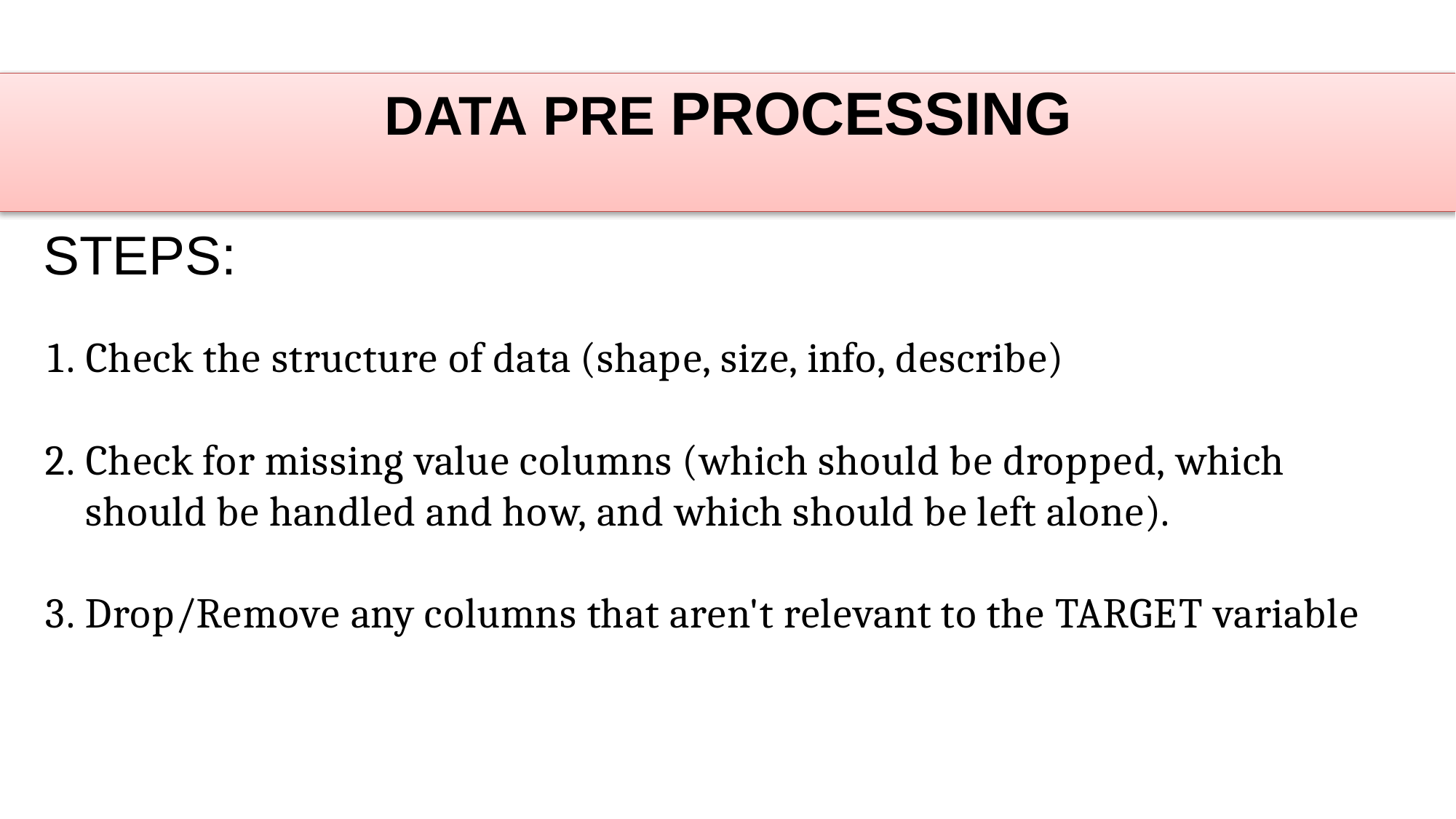

# DATA PRE PROCESSING

STEPS:

Check the structure of data (shape, size, info, describe)

Check for missing value columns (which should be dropped, which should be handled and how, and which should be left alone).

Drop/Remove any columns that aren't relevant to the TARGET variable